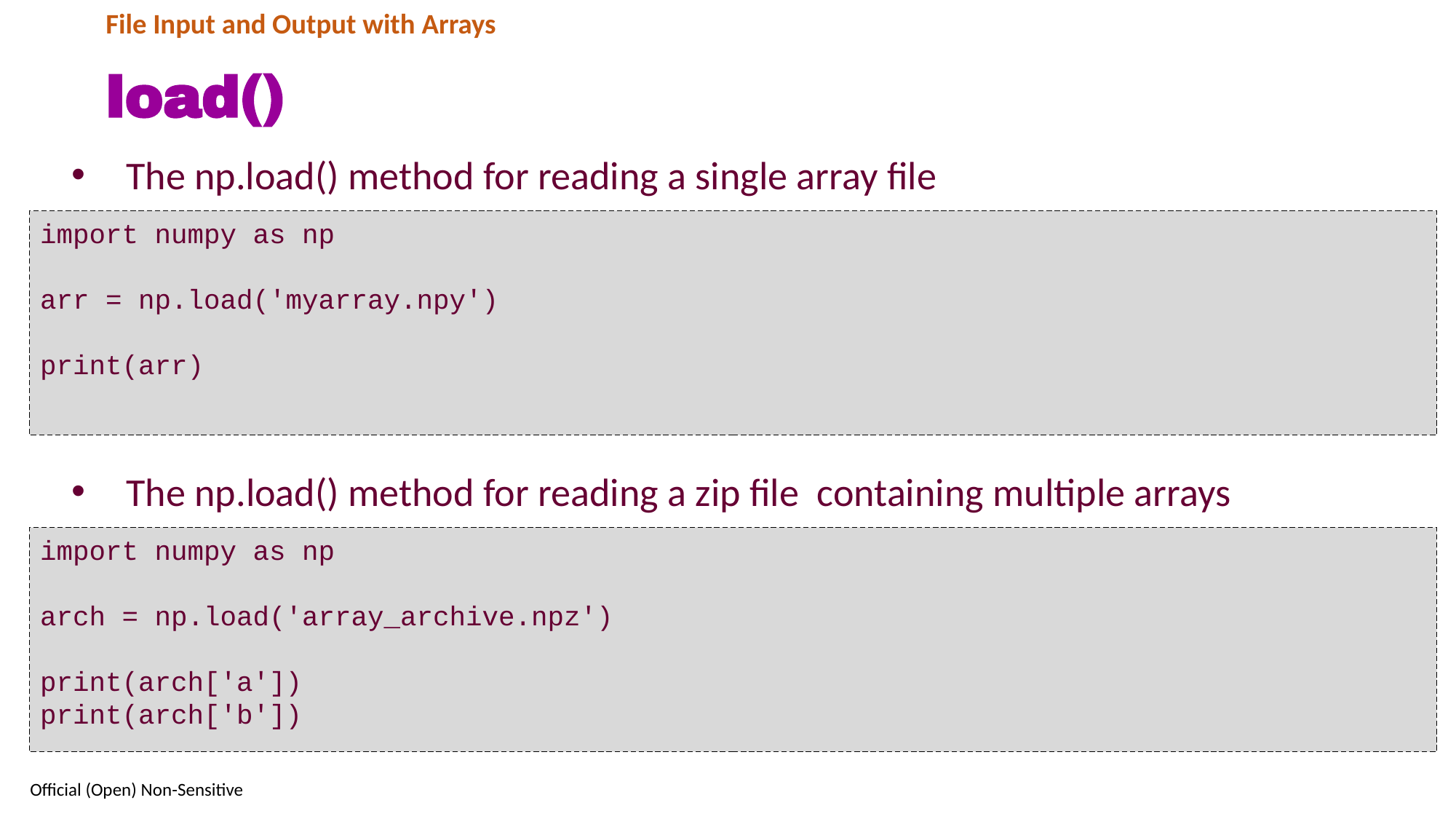

File Input and Output with Arrays
# load()
The np.load() method for reading a single array file
import numpy as np

arr = np.load('myarray.npy')

print(arr)
The np.load() method for reading a zip file  containing multiple arrays
import numpy as np

arch = np.load('array_archive.npz')

print(arch['a'])
print(arch['b'])
72
Official (Open) Non-Sensitive